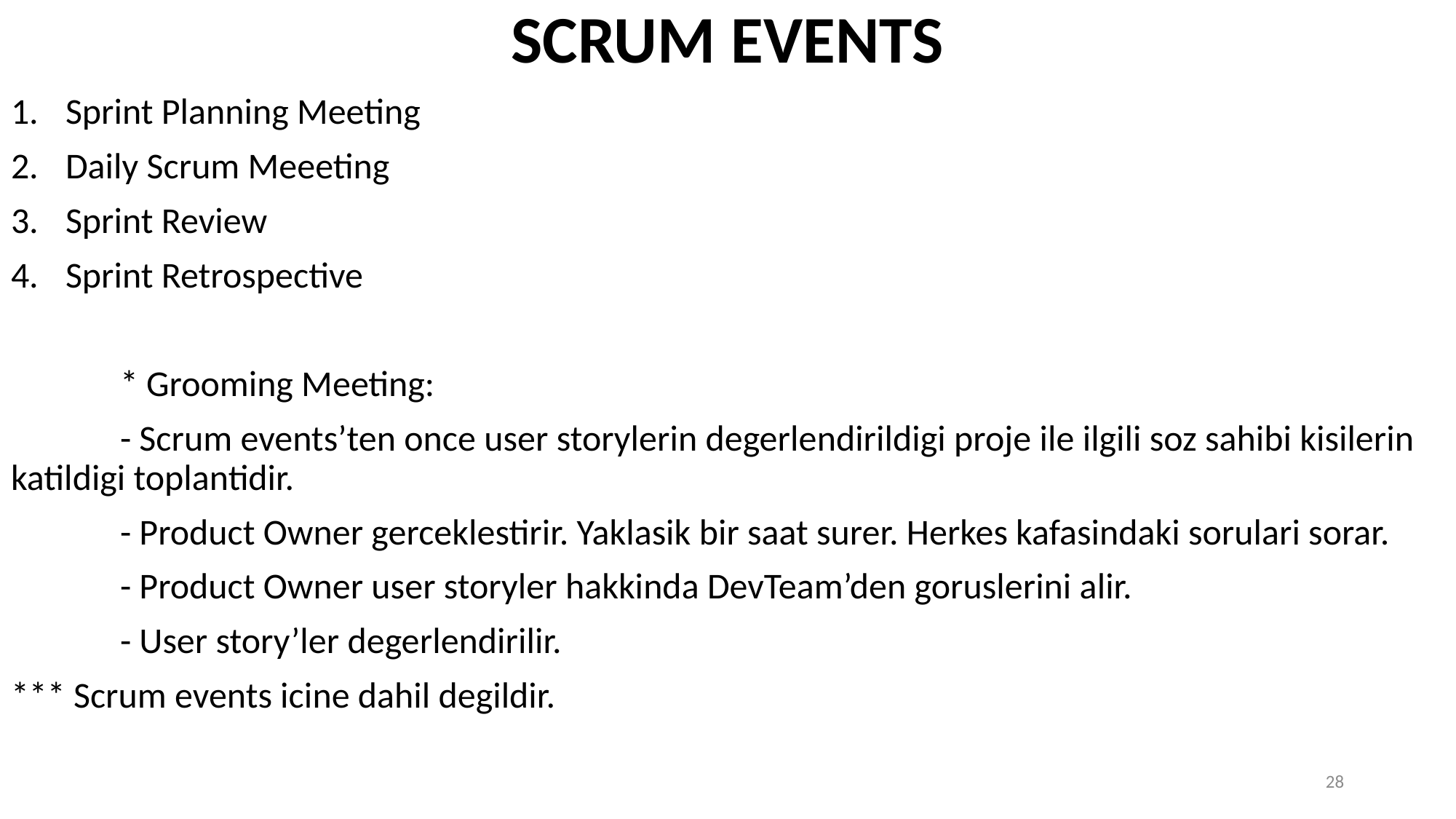

SCRUM EVENTS
Sprint Planning Meeting
Daily Scrum Meeeting
Sprint Review
Sprint Retrospective

	* Grooming Meeting:
	- Scrum events’ten once user storylerin degerlendirildigi proje ile ilgili soz sahibi kisilerin katildigi toplantidir.
	- Product Owner gerceklestirir. Yaklasik bir saat surer. Herkes kafasindaki sorulari sorar.
	- Product Owner user storyler hakkinda DevTeam’den goruslerini alir.
	- User story’ler degerlendirilir.
*** Scrum events icine dahil degildir.

28